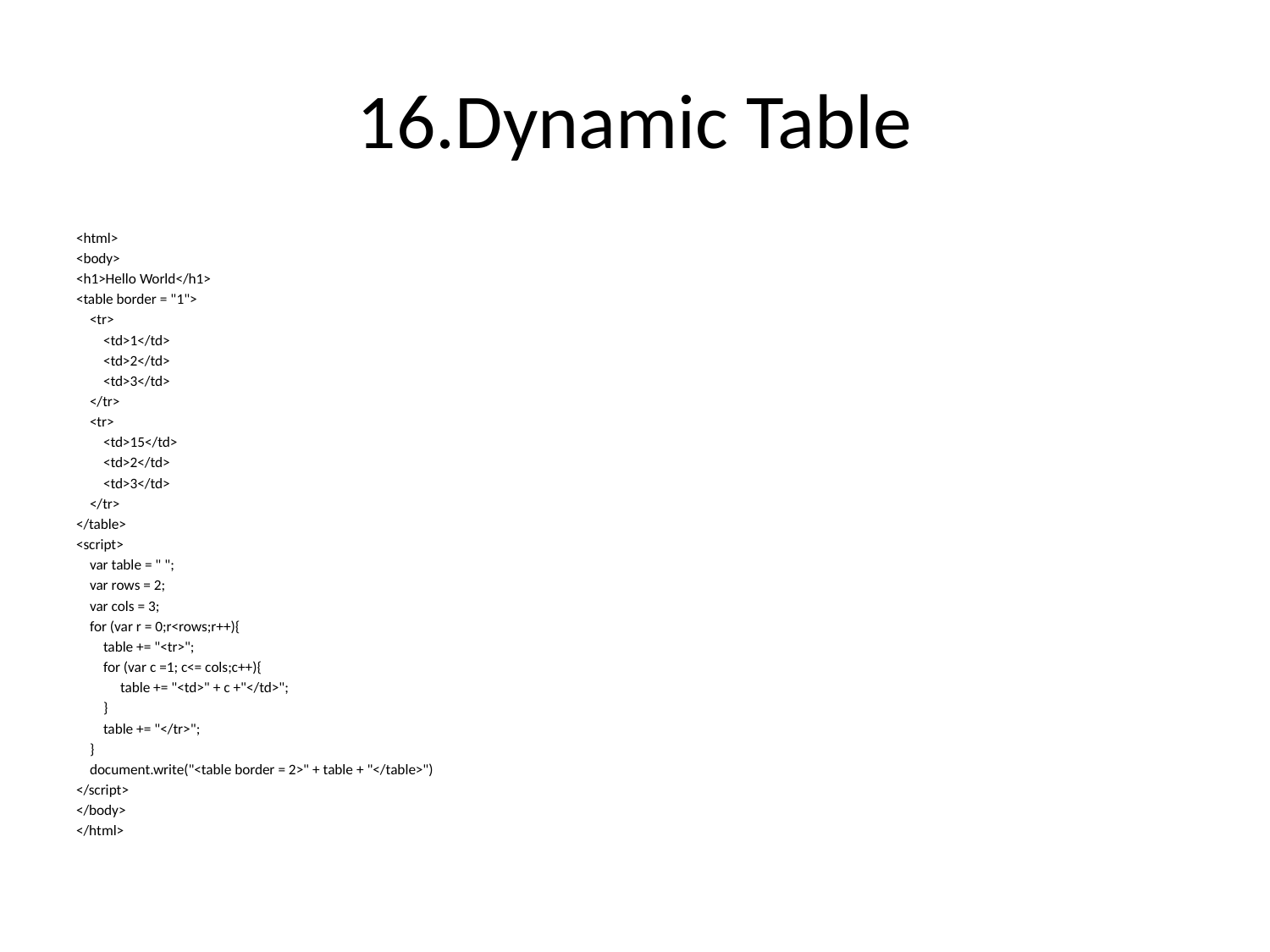

# 16.Dynamic Table
<html>
<body>
<h1>Hello World</h1>
<table border = "1">
    <tr>
        <td>1</td>
        <td>2</td>
        <td>3</td>
    </tr>
    <tr>
        <td>15</td>
        <td>2</td>
        <td>3</td>
    </tr>
</table>
<script>
    var table = " ";
    var rows = 2;
    var cols = 3;
    for (var r = 0;r<rows;r++){
        table += "<tr>";
        for (var c =1; c<= cols;c++){
             table += "<td>" + c +"</td>";
        }
        table += "</tr>";
    }
    document.write("<table border = 2>" + table + "</table>")
</script>
</body>
</html>